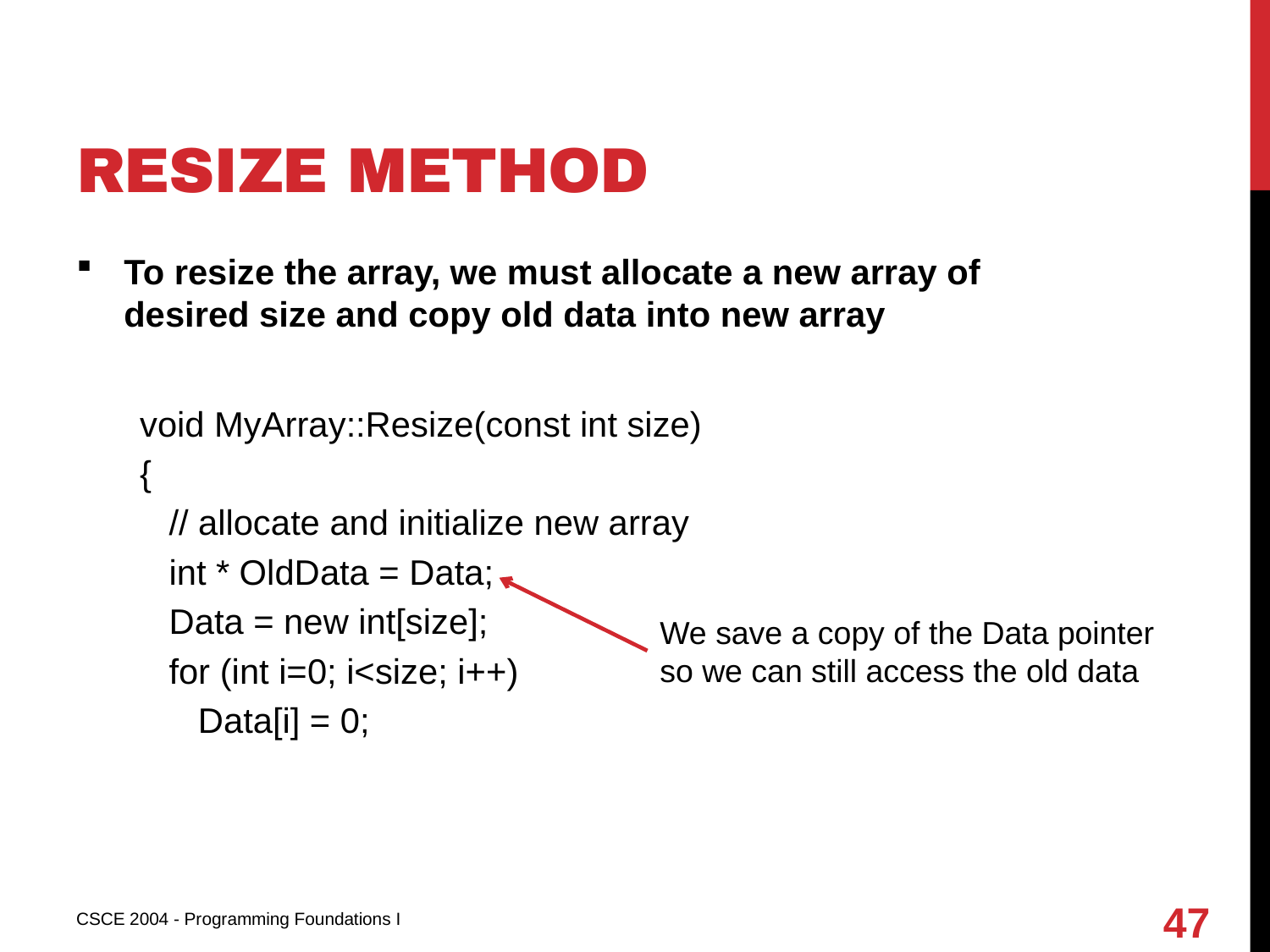

# Resize method
To resize the array, we must allocate a new array of desired size and copy old data into new array

void MyArray::Resize(const int size)
{
   // allocate and initialize new array
   int * OldData = Data;
   Data = new int[size];
   for (int i=0; i<size; i++)
      Data[i] = 0;

We save a copy of the Data pointer so we can still access the old data
47
CSCE 2004 - Programming Foundations I